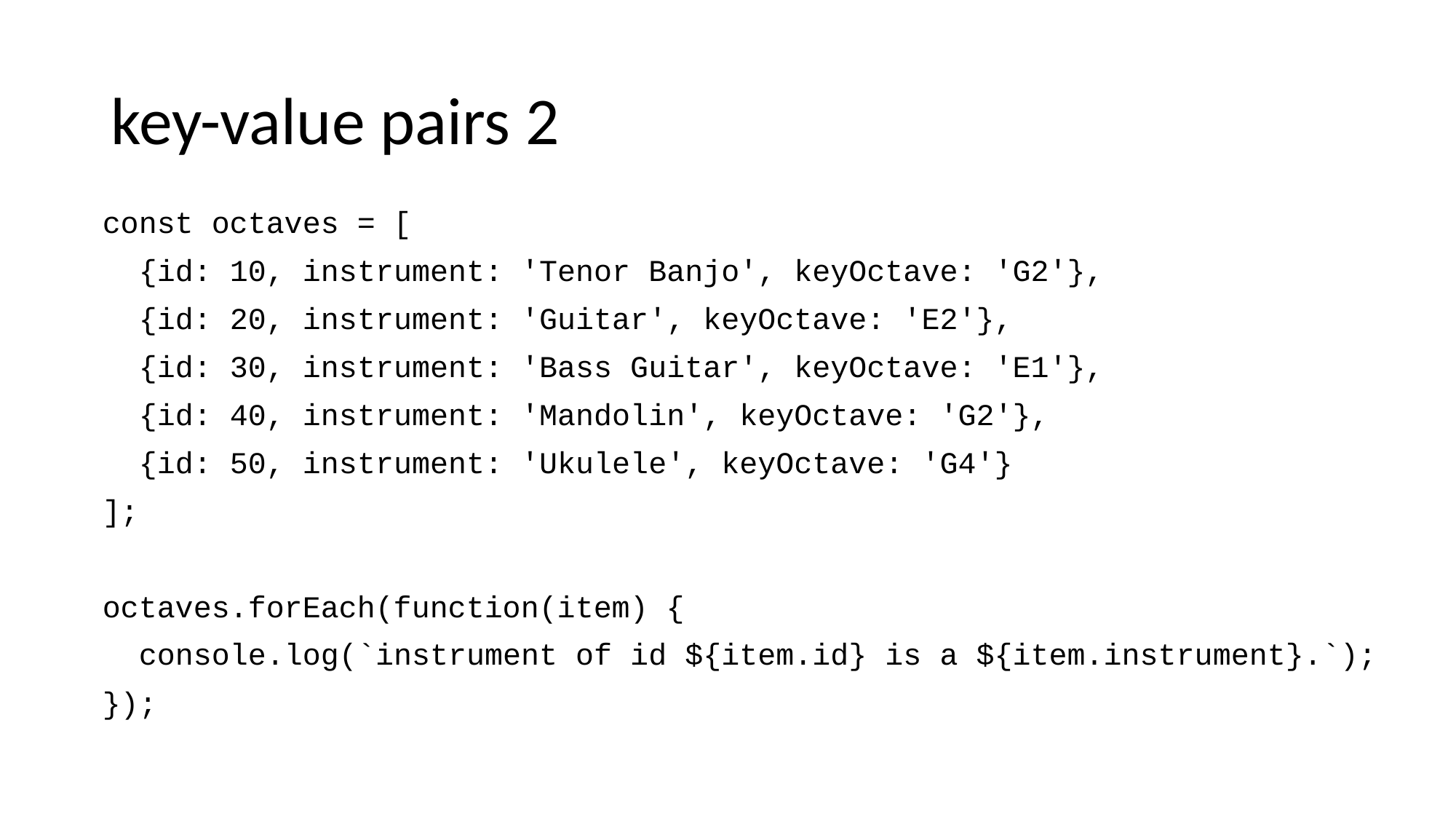

# key-value pairs 2
const octaves = [
  {id: 10, instrument: 'Tenor Banjo', keyOctave: 'G2'},
  {id: 20, instrument: 'Guitar', keyOctave: 'E2'},
  {id: 30, instrument: 'Bass Guitar', keyOctave: 'E1'},
  {id: 40, instrument: 'Mandolin', keyOctave: 'G2'},
  {id: 50, instrument: 'Ukulele', keyOctave: 'G4'}
];

octaves.forEach(function(item) {
  console.log(`instrument of id ${item.id} is a ${item.instrument}.`);
});